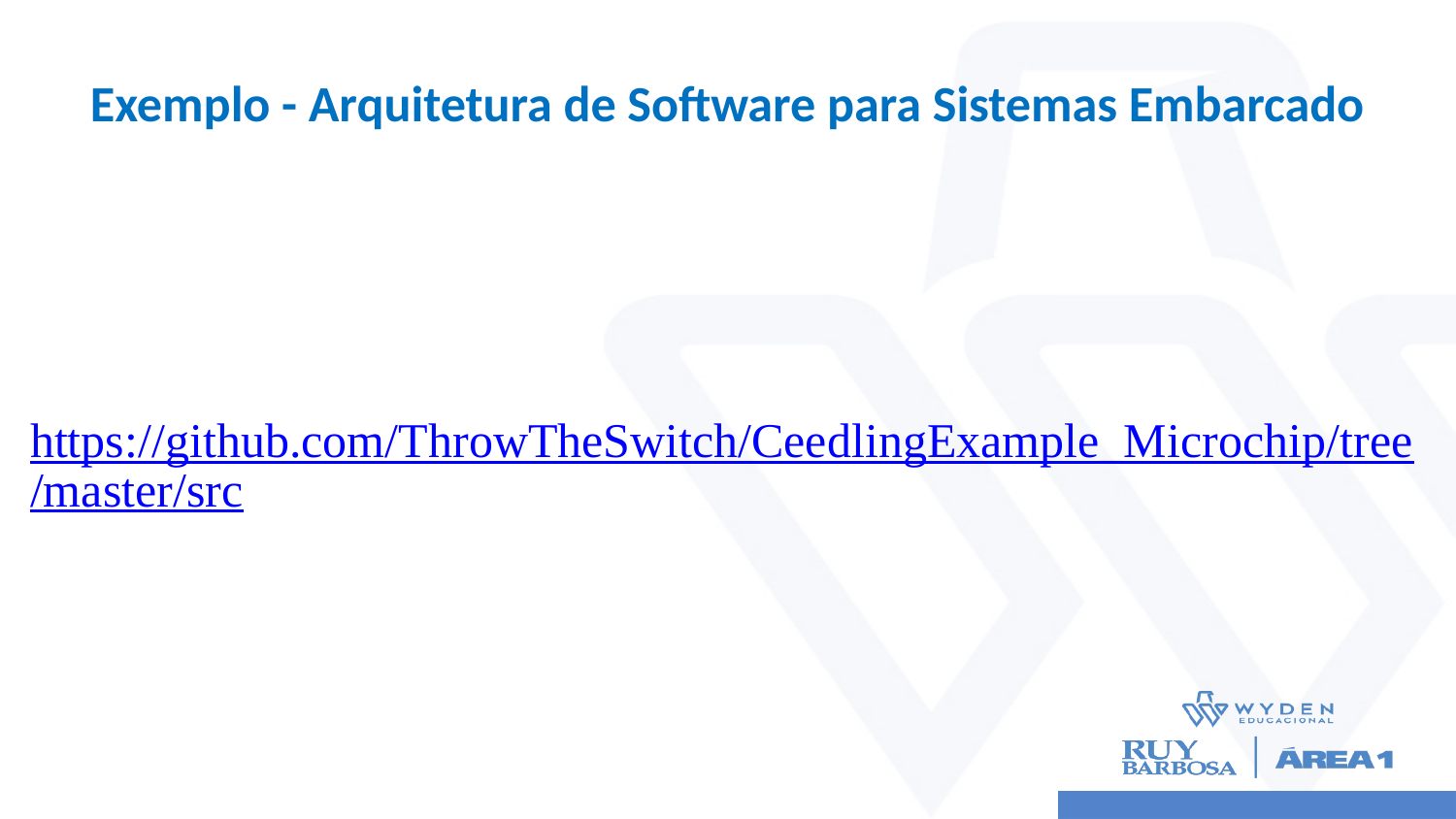

# Exemplo - Arquitetura de Software para Sistemas Embarcado

https://github.com/ThrowTheSwitch/CeedlingExample_Microchip/tree/master/src